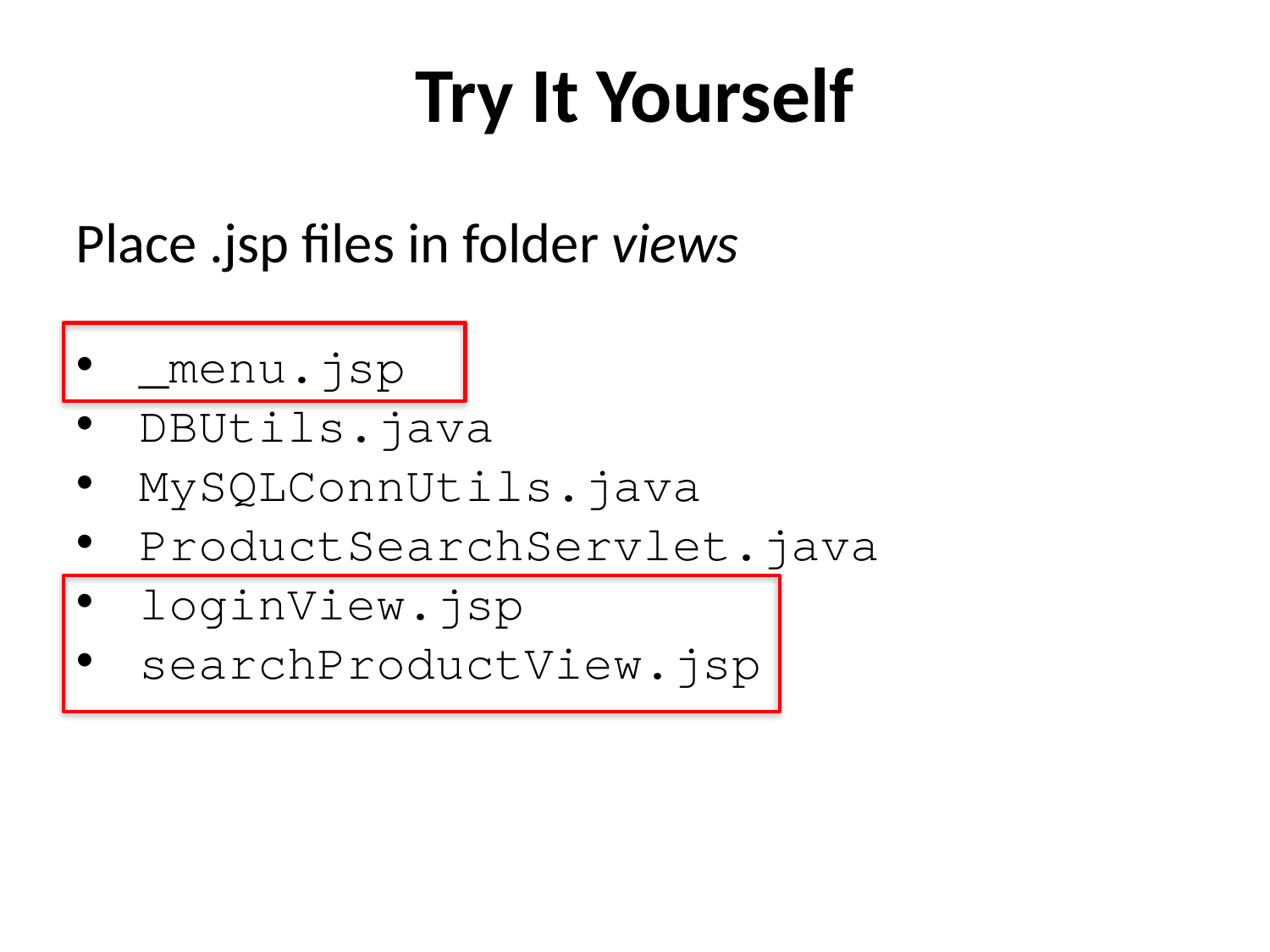

Try It Yourself
Place .jsp files in folder views

_menu.jsp
DBUtils.java
MySQLConnUtils.java
ProductSearchServlet.java
loginView.jsp
searchProductView.jsp